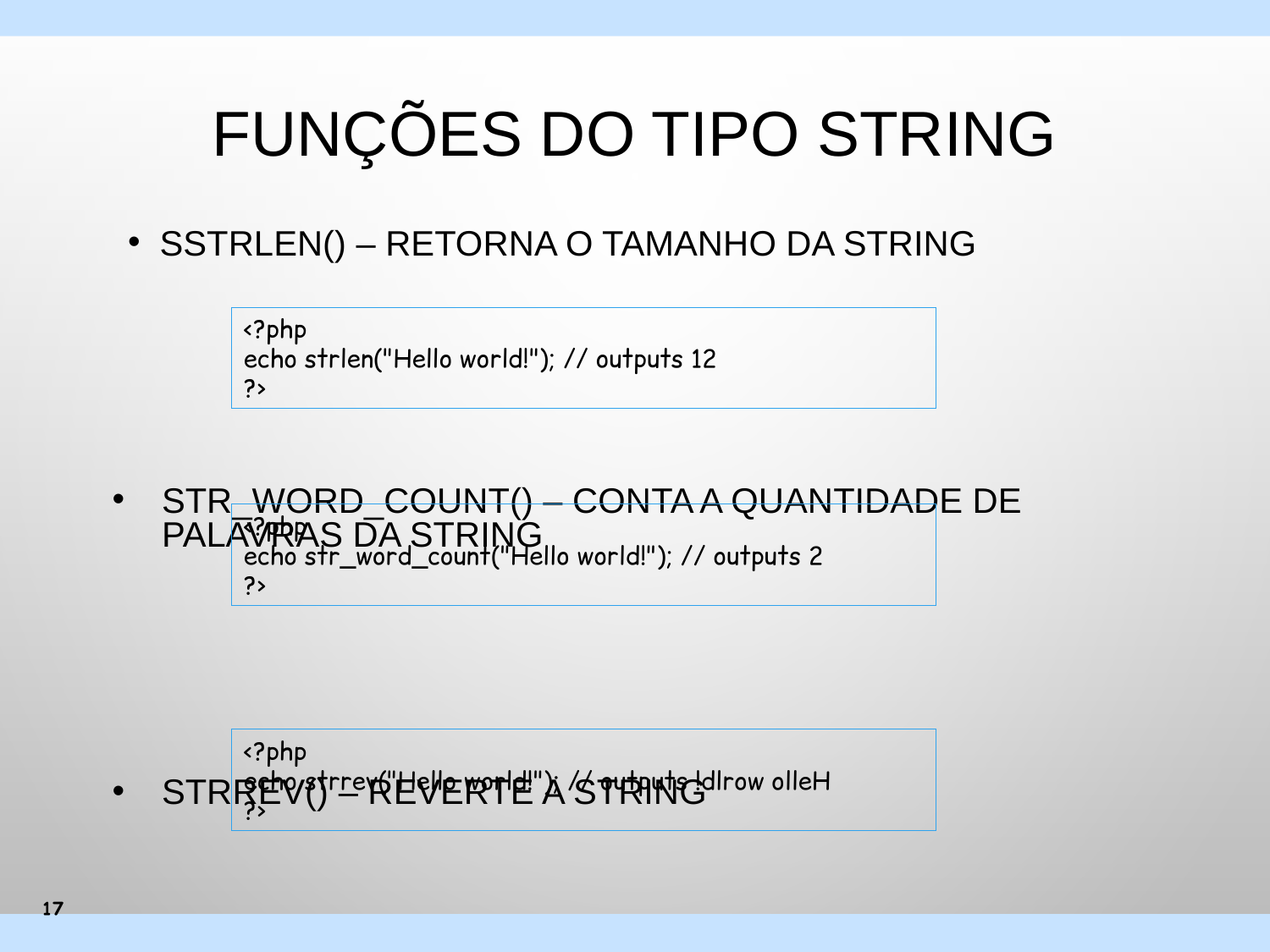

# Funções do tipo String
sStrlen() – retorna o tamanho da string

str_word_count() – conta a quantidade de palavras da string

strrev() – reverte a string

<?php
echo strlen("Hello world!"); // outputs 12
?>
<?php
echo str_word_count("Hello world!"); // outputs 2
?>
<?php
echo strrev("Hello world!"); // outputs !dlrow olleH
?>
17